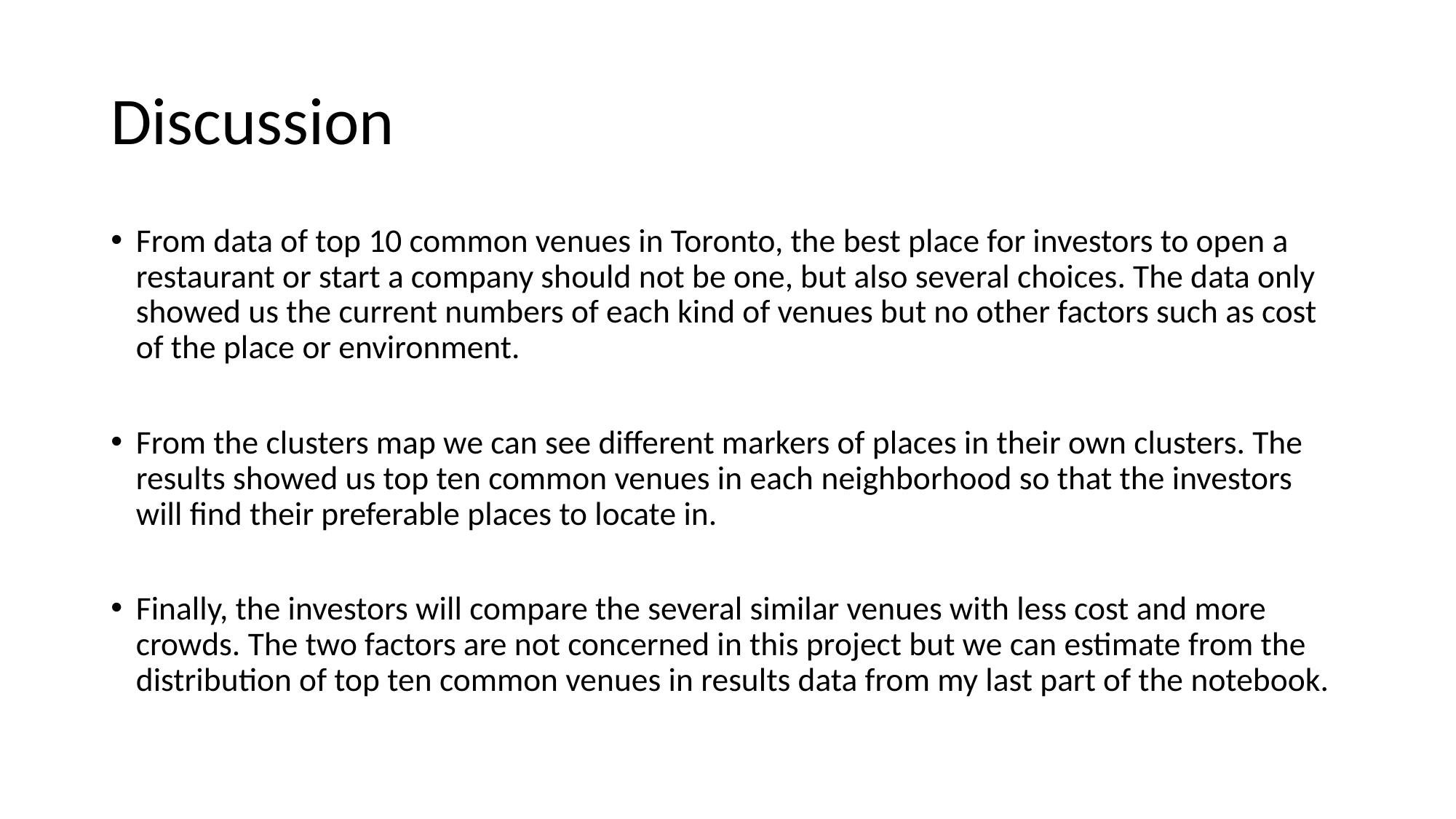

# Discussion
From data of top 10 common venues in Toronto, the best place for investors to open a restaurant or start a company should not be one, but also several choices. The data only showed us the current numbers of each kind of venues but no other factors such as cost of the place or environment.

From the clusters map we can see different markers of places in their own clusters. The results showed us top ten common venues in each neighborhood so that the investors will find their preferable places to locate in.

Finally, the investors will compare the several similar venues with less cost and more crowds. The two factors are not concerned in this project but we can estimate from the distribution of top ten common venues in results data from my last part of the notebook.